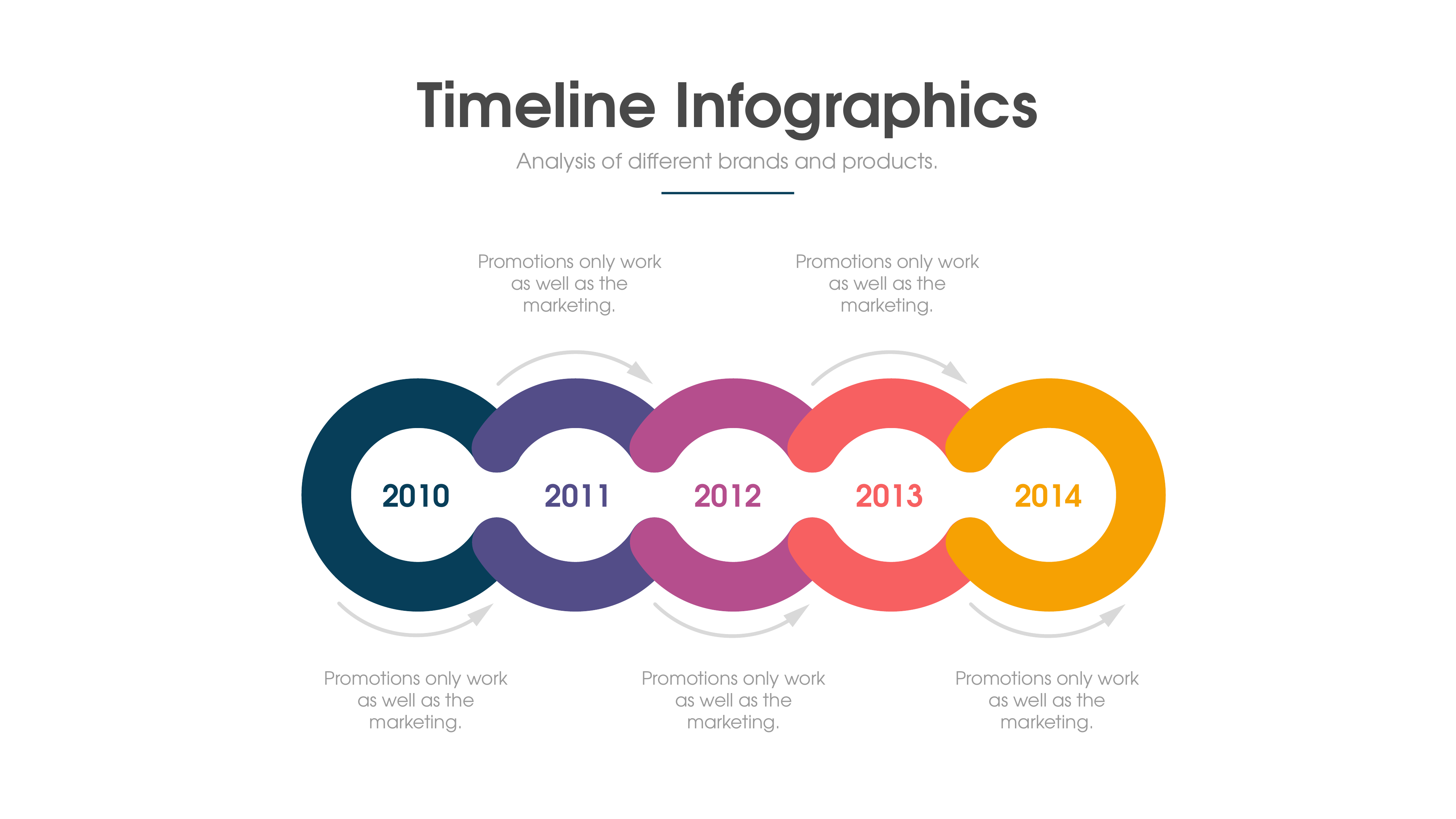

Timeline Infographics
Analysis of different brands and products.

Promotions only work as well as the marketing.
Promotions only work as well as the marketing.

2010
2011
2012
2013
2014

Promotions only work as well as the marketing.
Promotions only work as well as the marketing.
Promotions only work as well as the marketing.